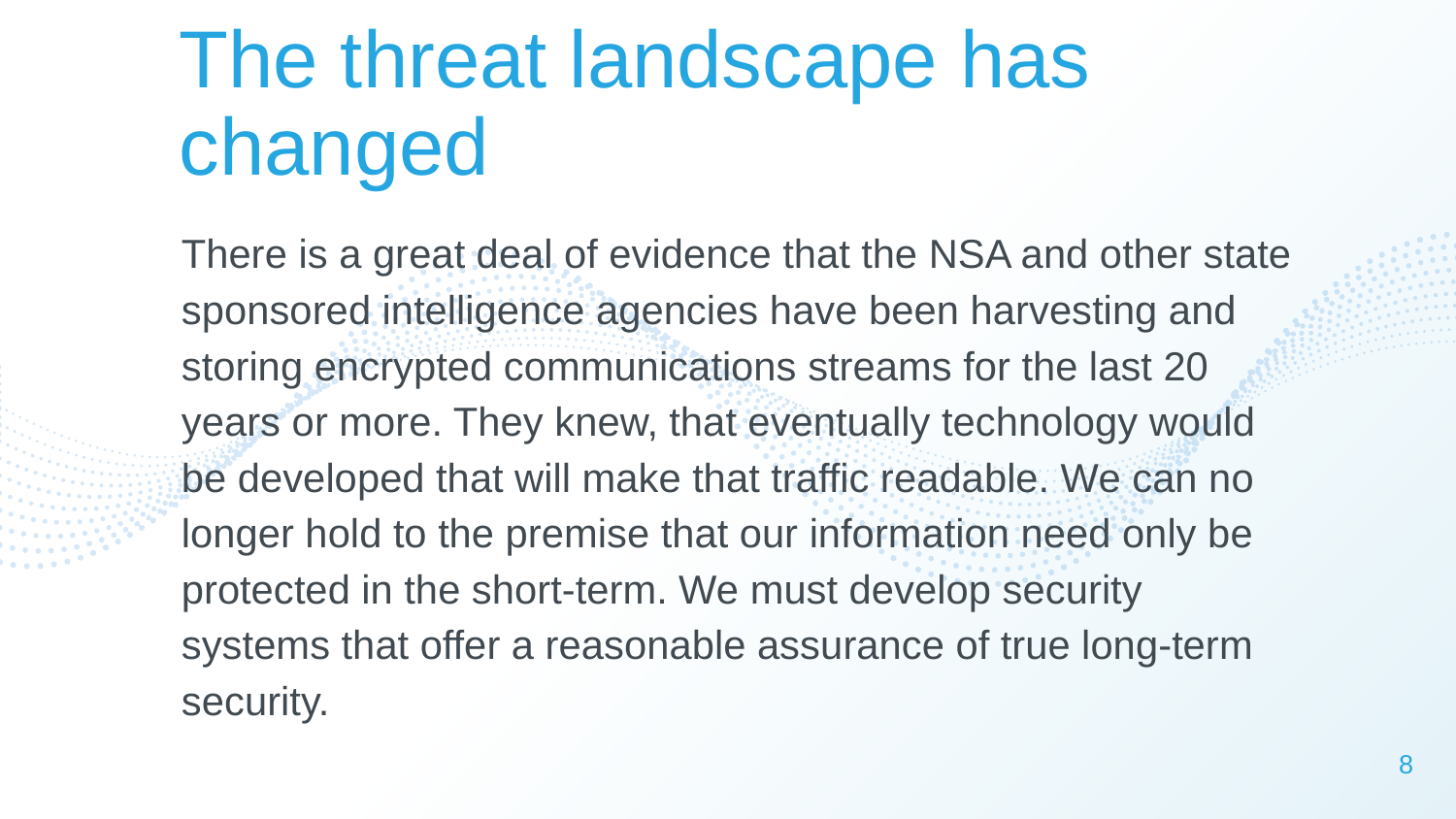

The threat landscape has changed
There is a great deal of evidence that the NSA and other state sponsored intelligence agencies have been harvesting and storing encrypted communications streams for the last 20 years or more. They knew, that eventually technology would be developed that will make that traffic readable. We can no longer hold to the premise that our information need only be protected in the short-term. We must develop security systems that offer a reasonable assurance of true long-term security.
8